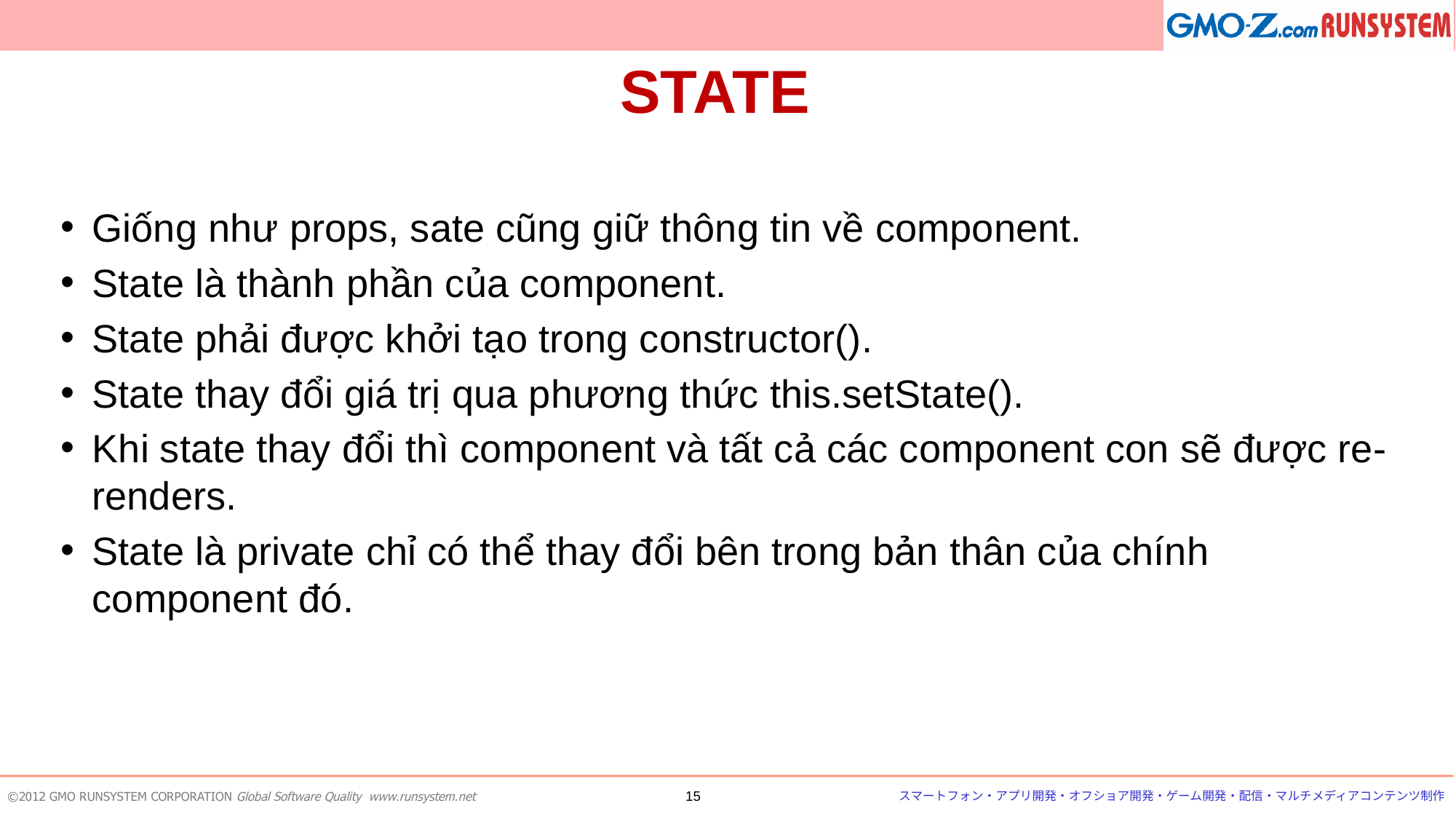

# STATE
Giống như props, sate cũng giữ thông tin về component.
State là thành phần của component.
State phải được khởi tạo trong constructor().
State thay đổi giá trị qua phương thức this.setState().
Khi state thay đổi thì component và tất cả các component con sẽ được re-renders.
State là private chỉ có thể thay đổi bên trong bản thân của chính component đó.